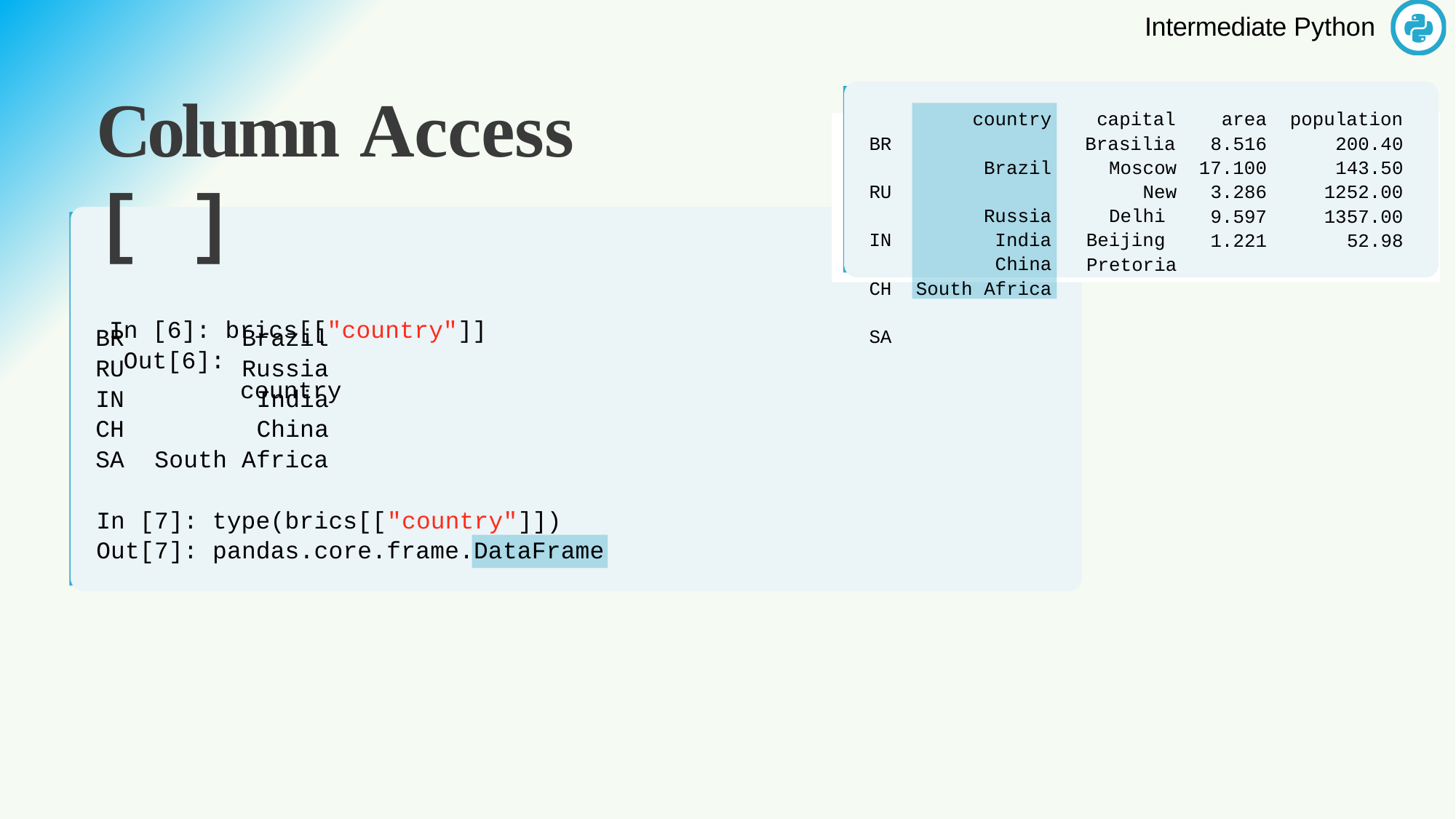

Column Access	[ ]
In [6]: brics[["country"]]  Out[6]:
country

country  Brazil  Russia  India  China
South Africa
capital
area
population

BR  RU  IN  CH  SA
8.516
17.100
3.286
9.597
1.221
200.40
143.50
1252.00
1357.00
52.98
Brasilia
Moscow  New Delhi  Beijing  Pretoria

BR	Brazil
RU	Russia
IN	India
CH	China
SA	South Africa
In [7]: type(brics[["country"]])  Out[7]: pandas.core.frame.DataFrame